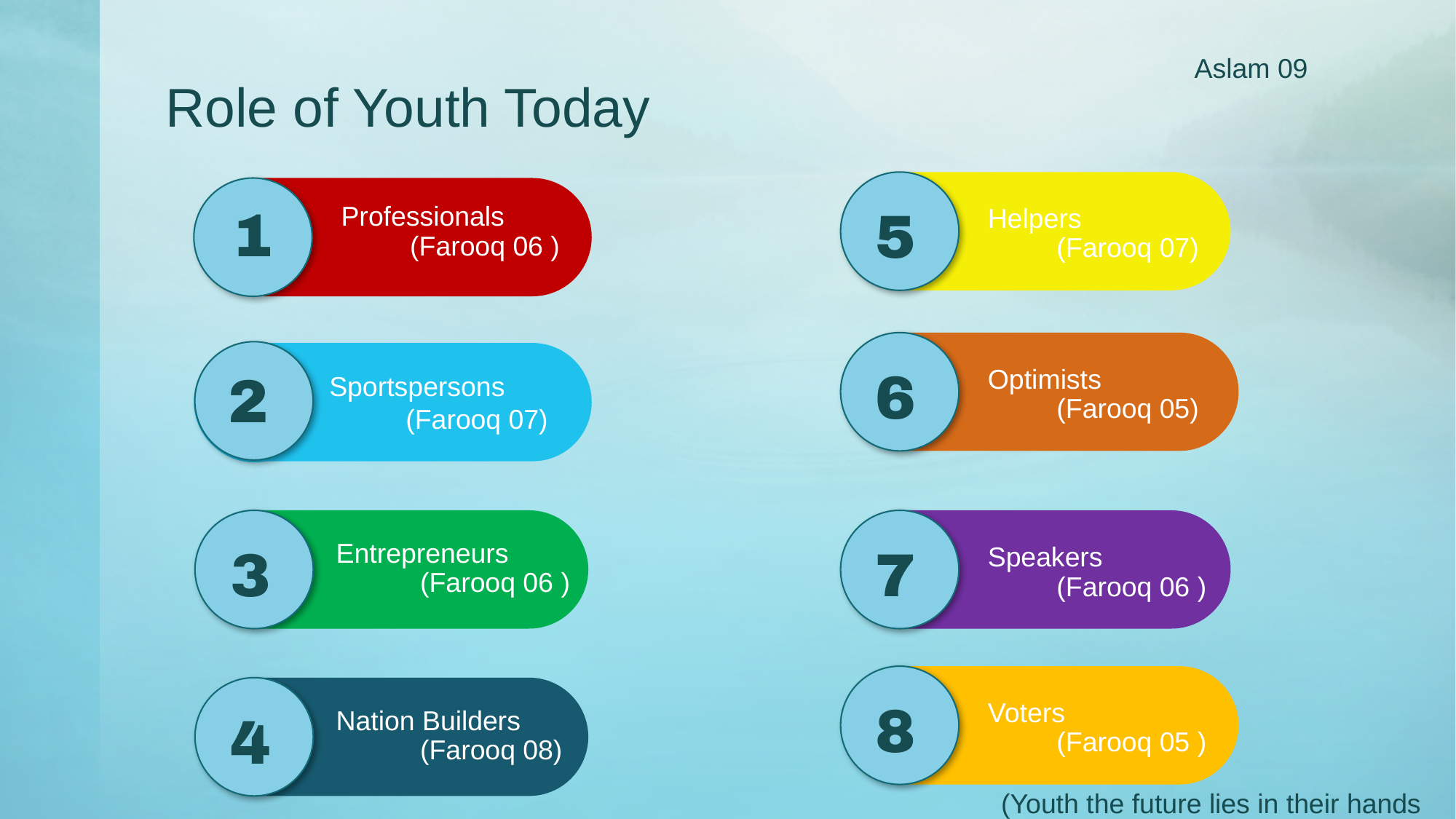

# Role of Youth Today
Aslam 09

1

1
Professionals
         (Farooq 06 )

Helpers
         (Farooq 07)
5

1

Optimists
         (Farooq 05)
6
Sportspersons
          (Farooq 07)
2

1
1
Entrepreneurs
           (Farooq 06 )
Speakers
         (Farooq 06 )
3
7

1
Voters
         (Farooq 05 )
8
Nation Builders
           (Farooq 08)
4
(Youth the future lies in their hands